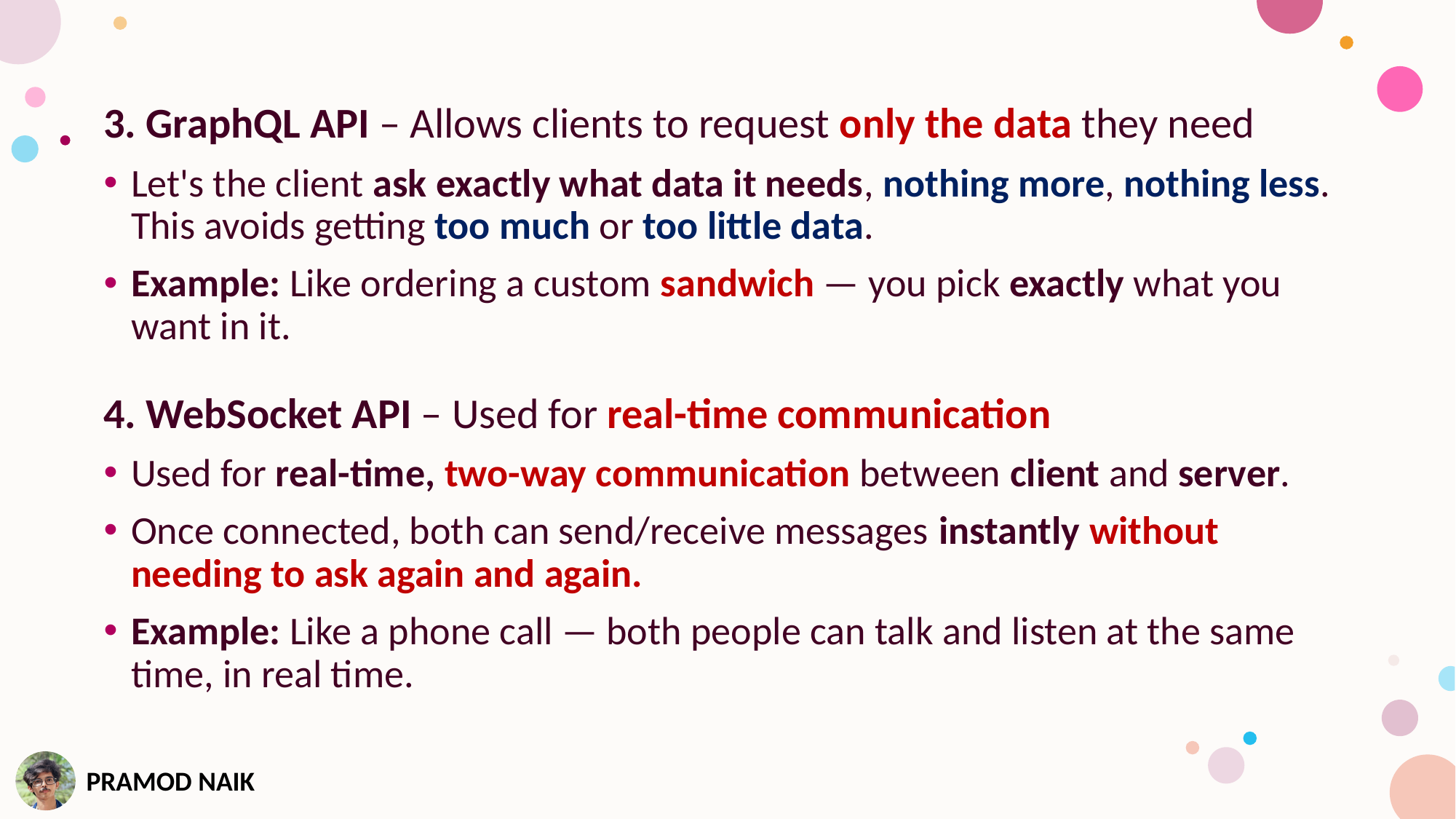

3. GraphQL API – Allows clients to request only the data they need
Let's the client ask exactly what data it needs, nothing more, nothing less.
This avoids getting too much or too little data.
Example: Like ordering a custom sandwich — you pick exactly what you want in it.

4. WebSocket API – Used for real-time communication
Used for real-time, two-way communication between client and server.
Once connected, both can send/receive messages instantly without needing to ask again and again.
Example: Like a phone call — both people can talk and listen at the same time, in real time.